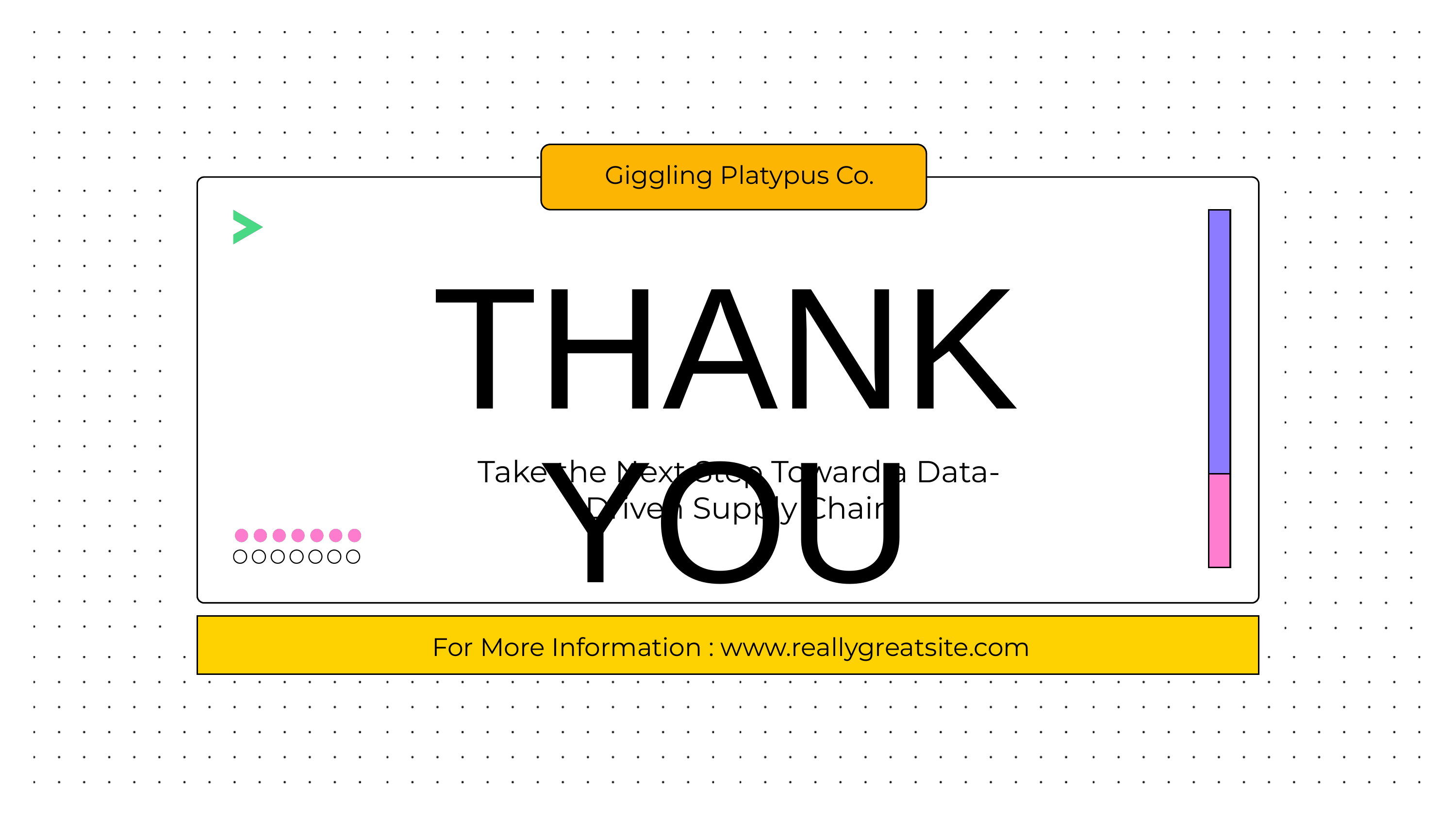

Giggling Platypus Co.

THANK YOU

Take the Next Step Toward a Data-Driven Supply Chain

 For More Information : www.reallygreatsite.com